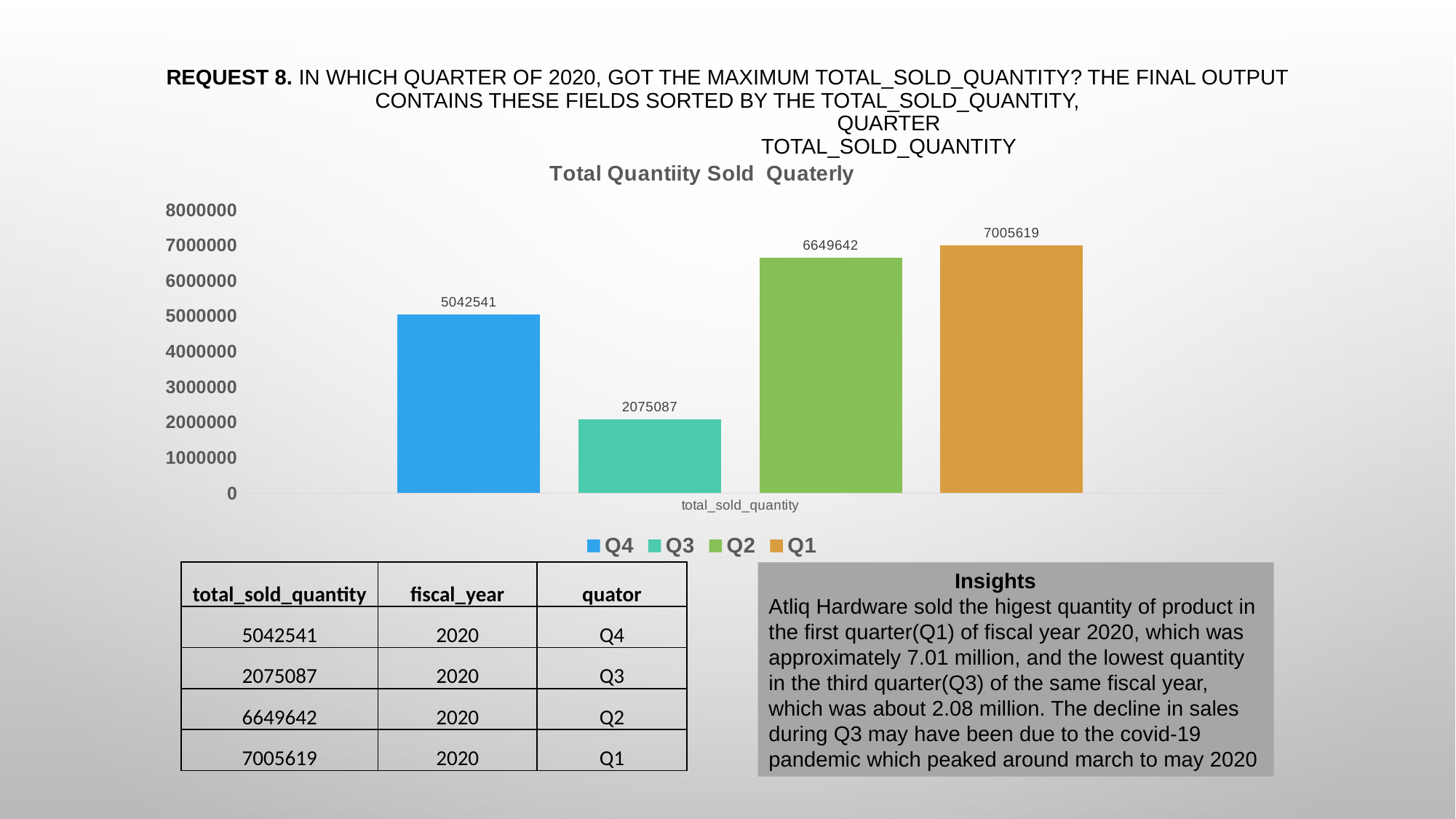

# Request 8. In which quarter of 2020, got the maximum total_sold_quantity? The final output contains these fields sorted by the total_sold_quantity, Quarter total_sold_quantity

### Chart: Total Quantiity Sold  Quaterly

| Category | Q4 | Q3 | Q2 | Q1 |
|---|---|---|---|---|
| total_sold_quantity | 5042541.0 | 2075087.0 | 6649642.0 | 7005619.0 |
| total\_sold\_quantity | fiscal\_year | quator |
| --- | --- | --- |
| 5042541 | 2020 | Q4 |
| 2075087 | 2020 | Q3 |
| 6649642 | 2020 | Q2 |
| 7005619 | 2020 | Q1 |
                               Insights
Atliq Hardware sold the higest quantity of product in the first quarter(Q1) of fiscal year 2020, which was approximately 7.01 million, and the lowest quantity in the third quarter(Q3) of the same fiscal year, which was about 2.08 million. The decline in sales during Q3 may have been due to the covid-19 pandemic which peaked around march to may 2020